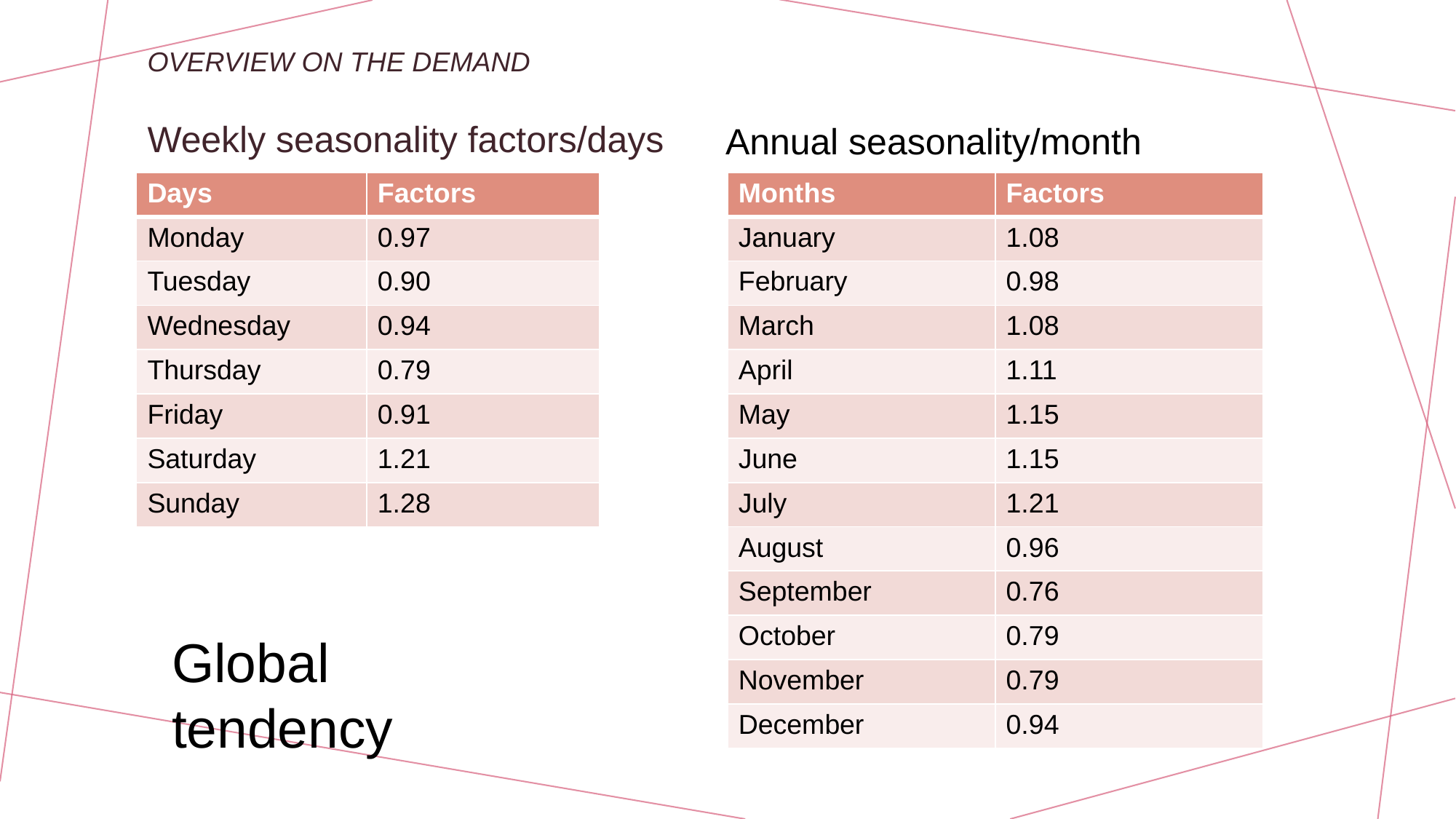

# Overview on the demand
Weekly seasonality factors/days

Annual seasonality/month
| Days | Factors |
| --- | --- |
| Monday | 0.97 |
| Tuesday | 0.90 |
| Wednesday | 0.94 |
| Thursday | 0.79 |
| Friday | 0.91 |
| Saturday | 1.21 |
| Sunday | 1.28 |
| Months | Factors |
| --- | --- |
| January | 1.08 |
| February | 0.98 |
| March | 1.08 |
| April | 1.11 |
| May | 1.15 |
| June | 1.15 |
| July | 1.21 |
| August | 0.96 |
| September | 0.76 |
| October | 0.79 |
| November | 0.79 |
| December | 0.94 |
Global tendency